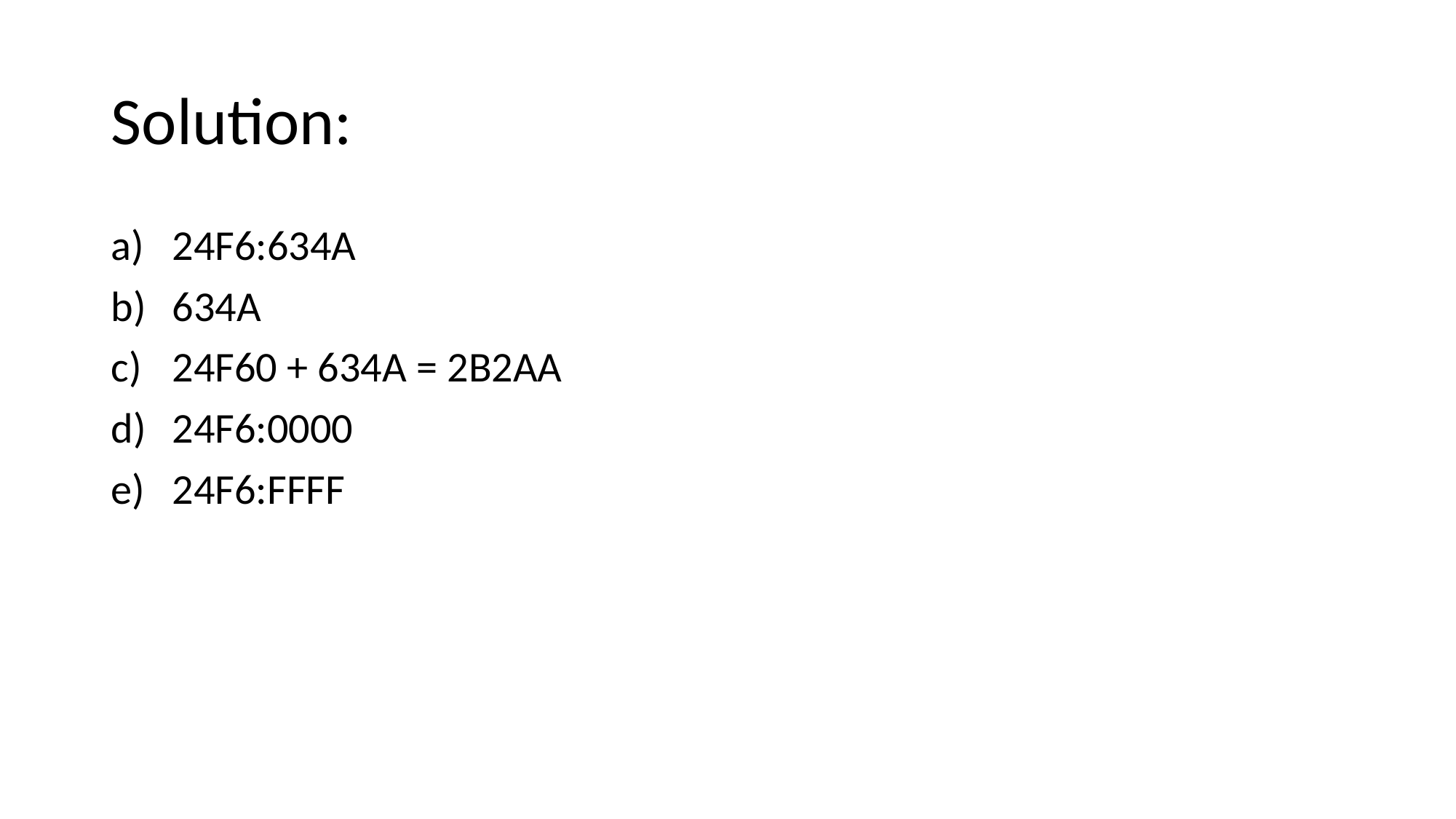

# Solution:
24F6:634A
634A
24F60 + 634A = 2B2AA
24F6:0000
24F6:FFFF